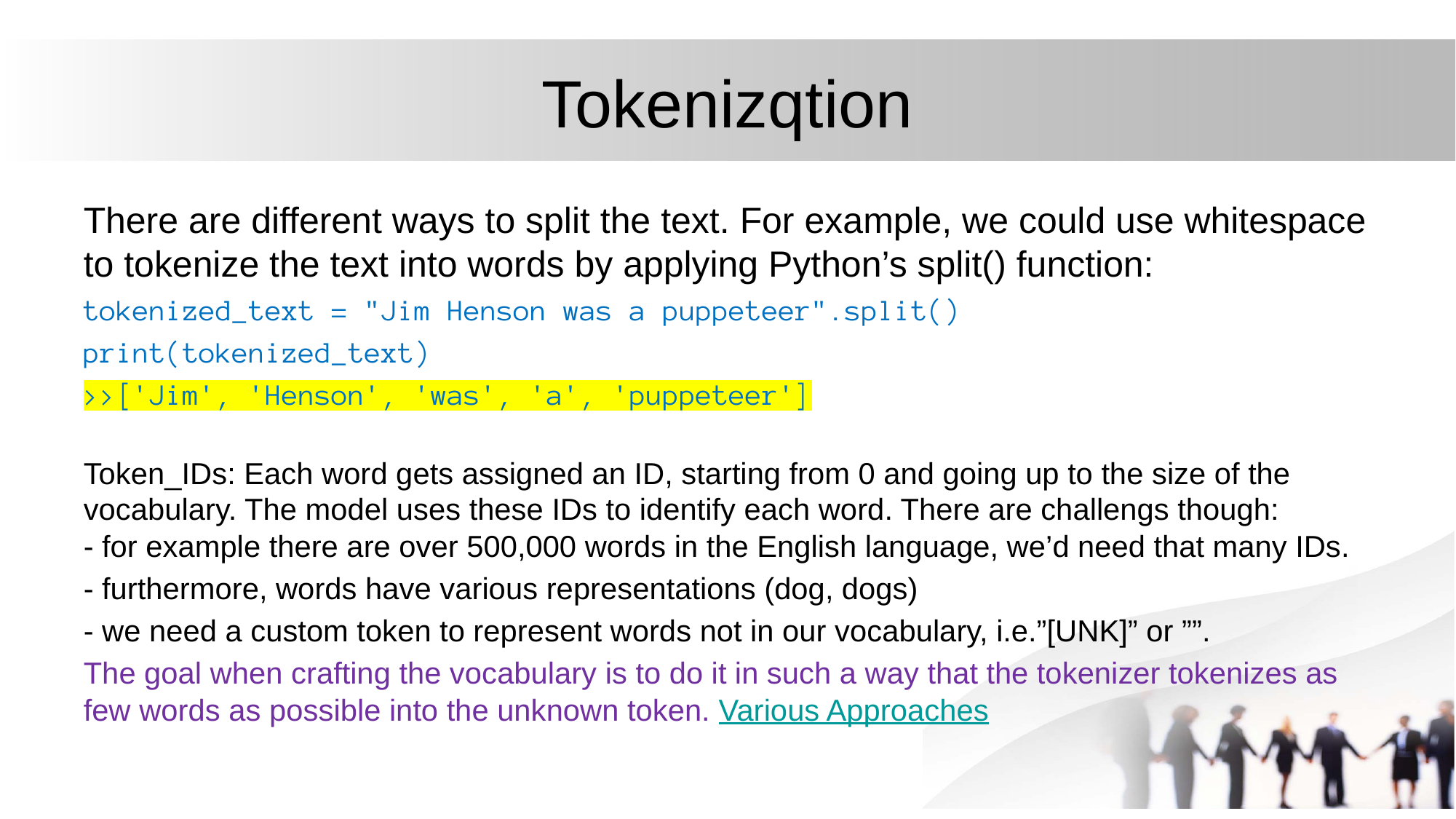

# Tokenizqtion
There are different ways to split the text. For example, we could use whitespace to tokenize the text into words by applying Python’s split() function:
tokenized_text = "Jim Henson was a puppeteer".split()
print(tokenized_text)
>>['Jim', 'Henson', 'was', 'a', 'puppeteer']
Token_IDs: Each word gets assigned an ID, starting from 0 and going up to the size of the vocabulary. The model uses these IDs to identify each word. There are challengs though:
- for example there are over 500,000 words in the English language, we’d need that many IDs.
- furthermore, words have various representations (dog, dogs)
- we need a custom token to represent words not in our vocabulary, i.e.”[UNK]” or ””.
The goal when crafting the vocabulary is to do it in such a way that the tokenizer tokenizes as few words as possible into the unknown token. Various Approaches